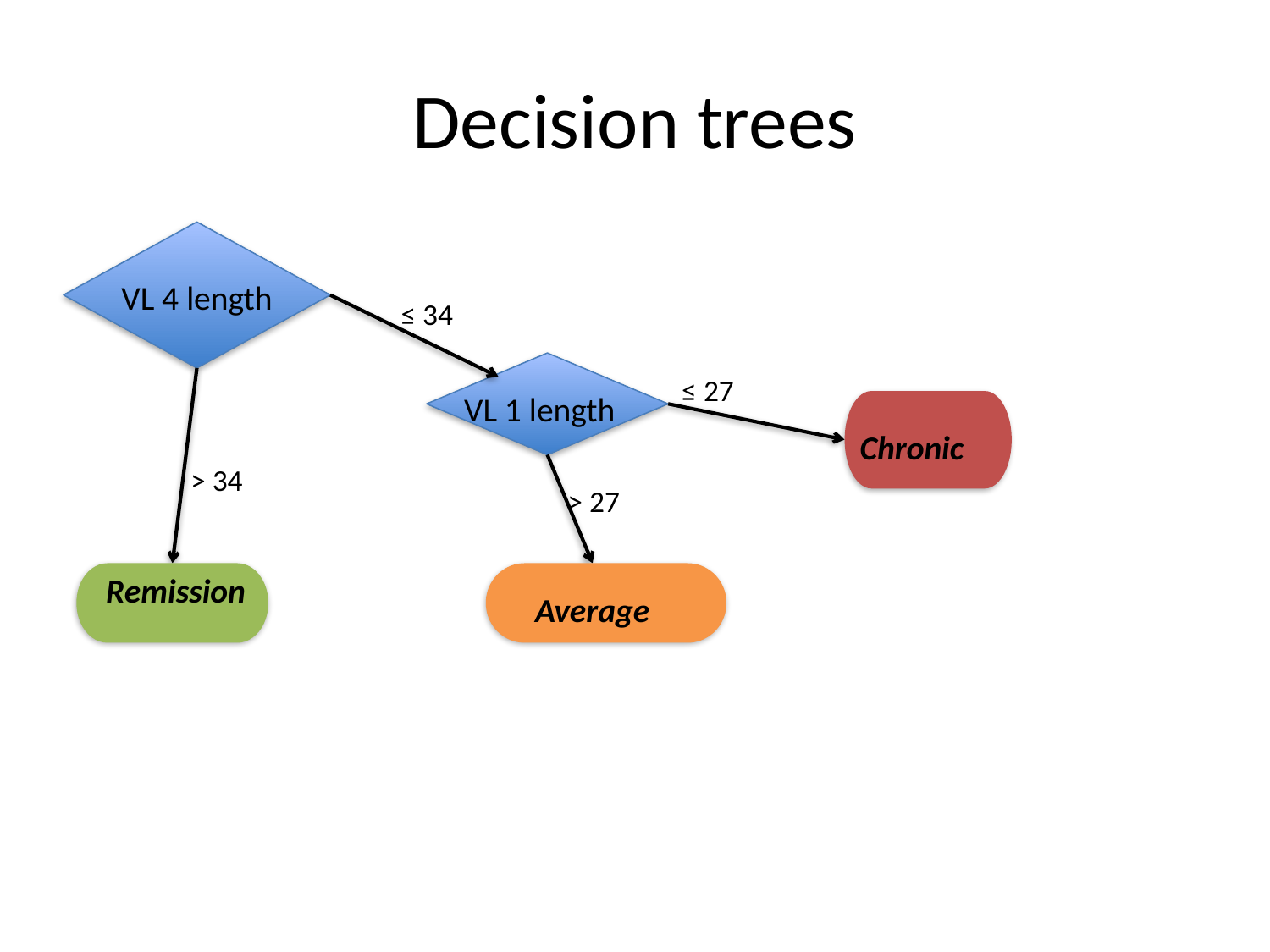

# Decision trees

VL 4 length
≤ 34

 ≤ 27
VL 1 length

Chronic
> 34
 > 27
Remission

Average